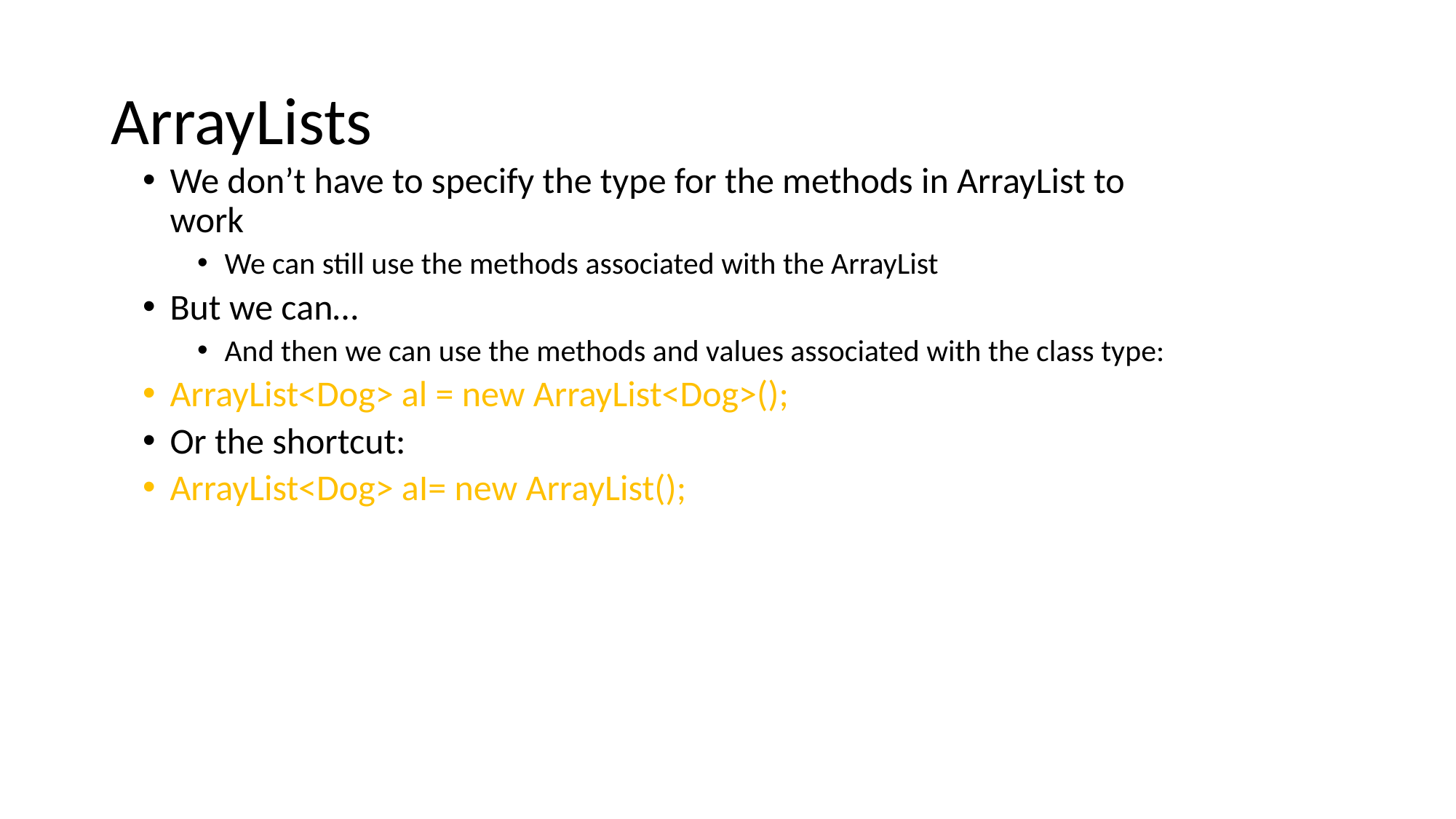

# ArrayLists
We don’t have to specify the type for the methods in ArrayList to work
We can still use the methods associated with the ArrayList
But we can…
And then we can use the methods and values associated with the class type:
ArrayList<Dog> al = new ArrayList<Dog>();
Or the shortcut:
ArrayList<Dog> aI= new ArrayList();